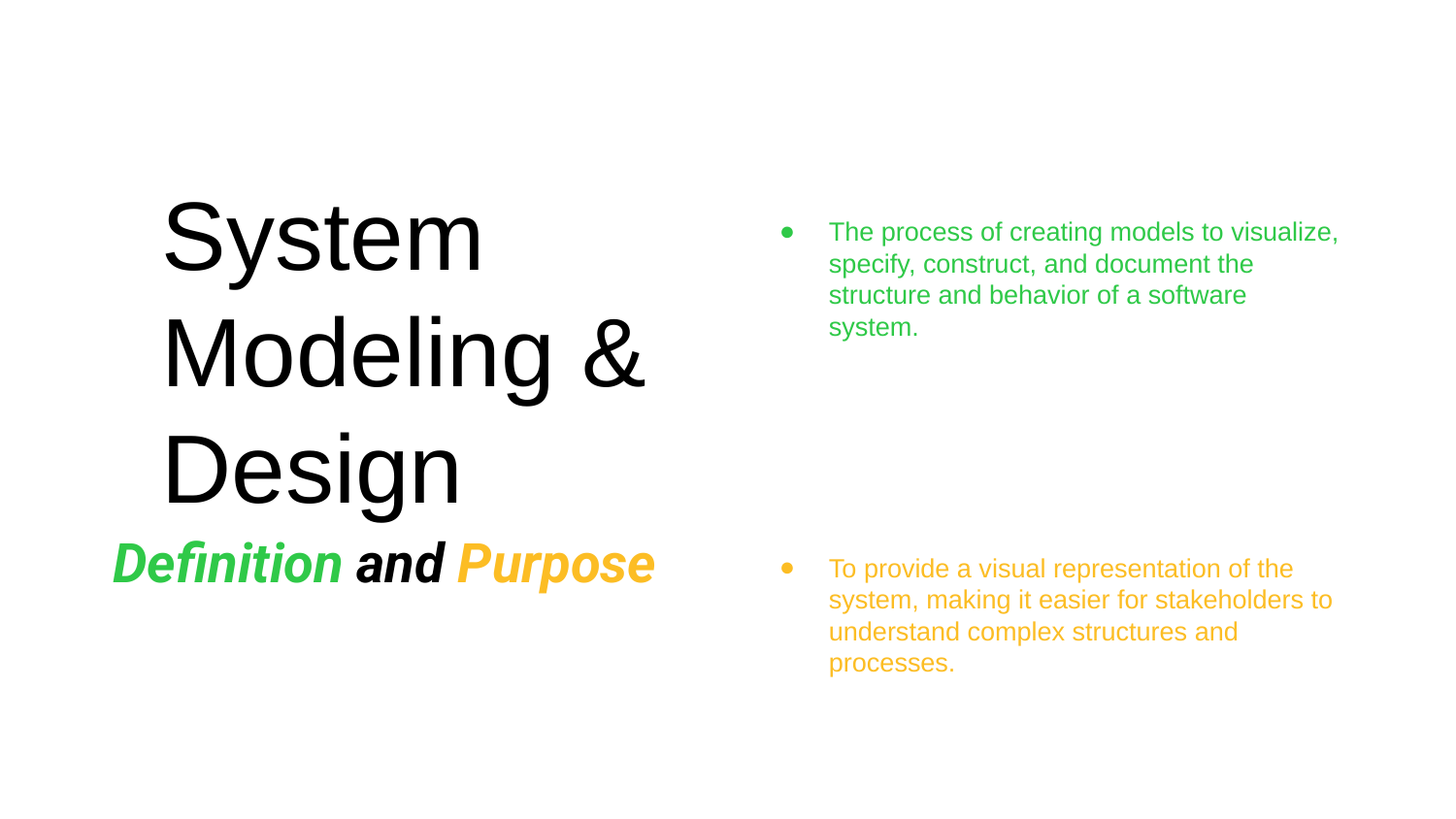

# System Modeling & Design
The process of creating models to visualize, specify, construct, and document the structure and behavior of a software system.
To provide a visual representation of the system, making it easier for stakeholders to understand complex structures and processes.

Definition and Purpose